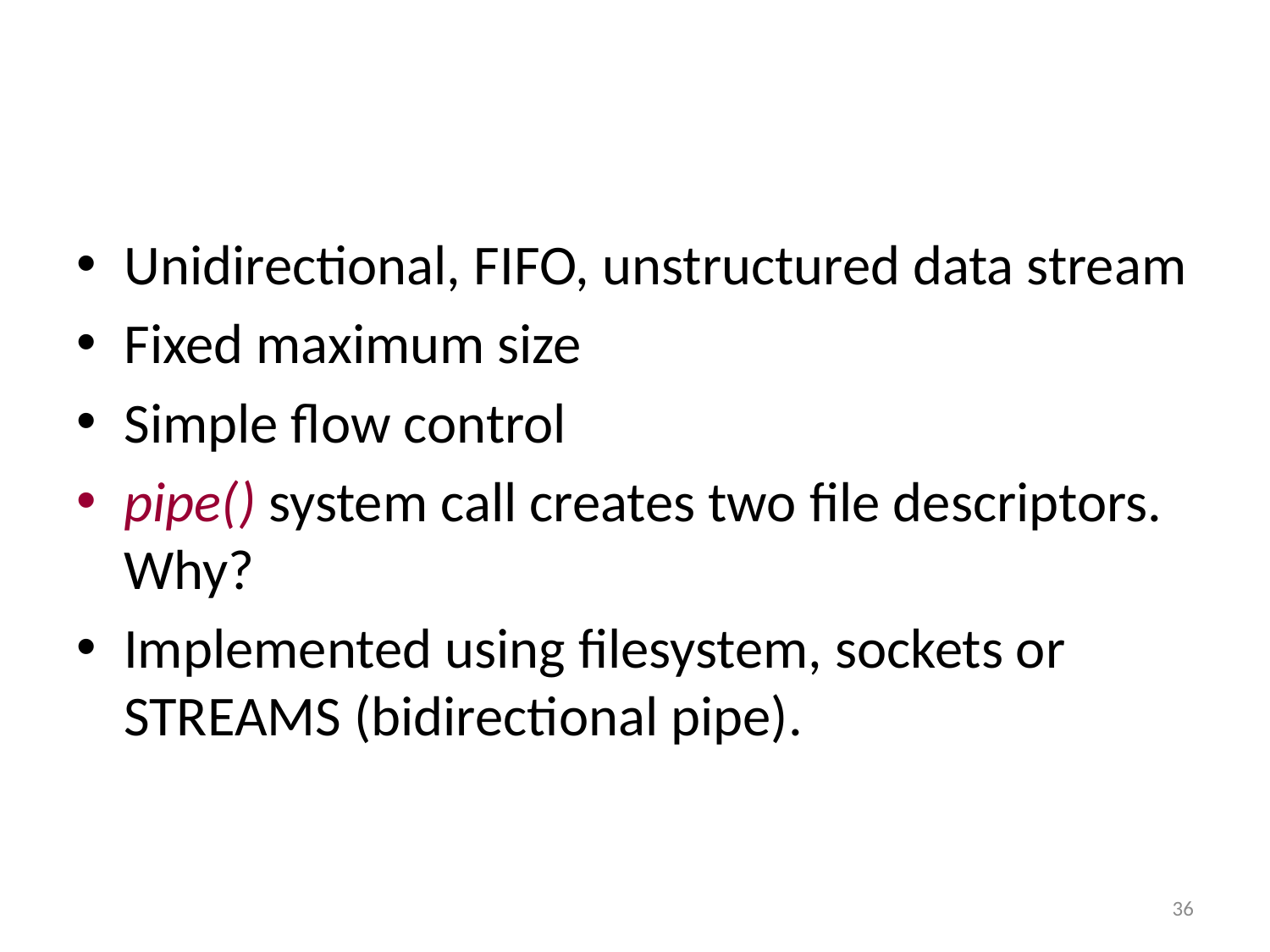

#
Unidirectional, FIFO, unstructured data stream
Fixed maximum size
Simple flow control
pipe() system call creates two file descriptors.  Why?
Implemented using filesystem, sockets or STREAMS (bidirectional pipe).

36